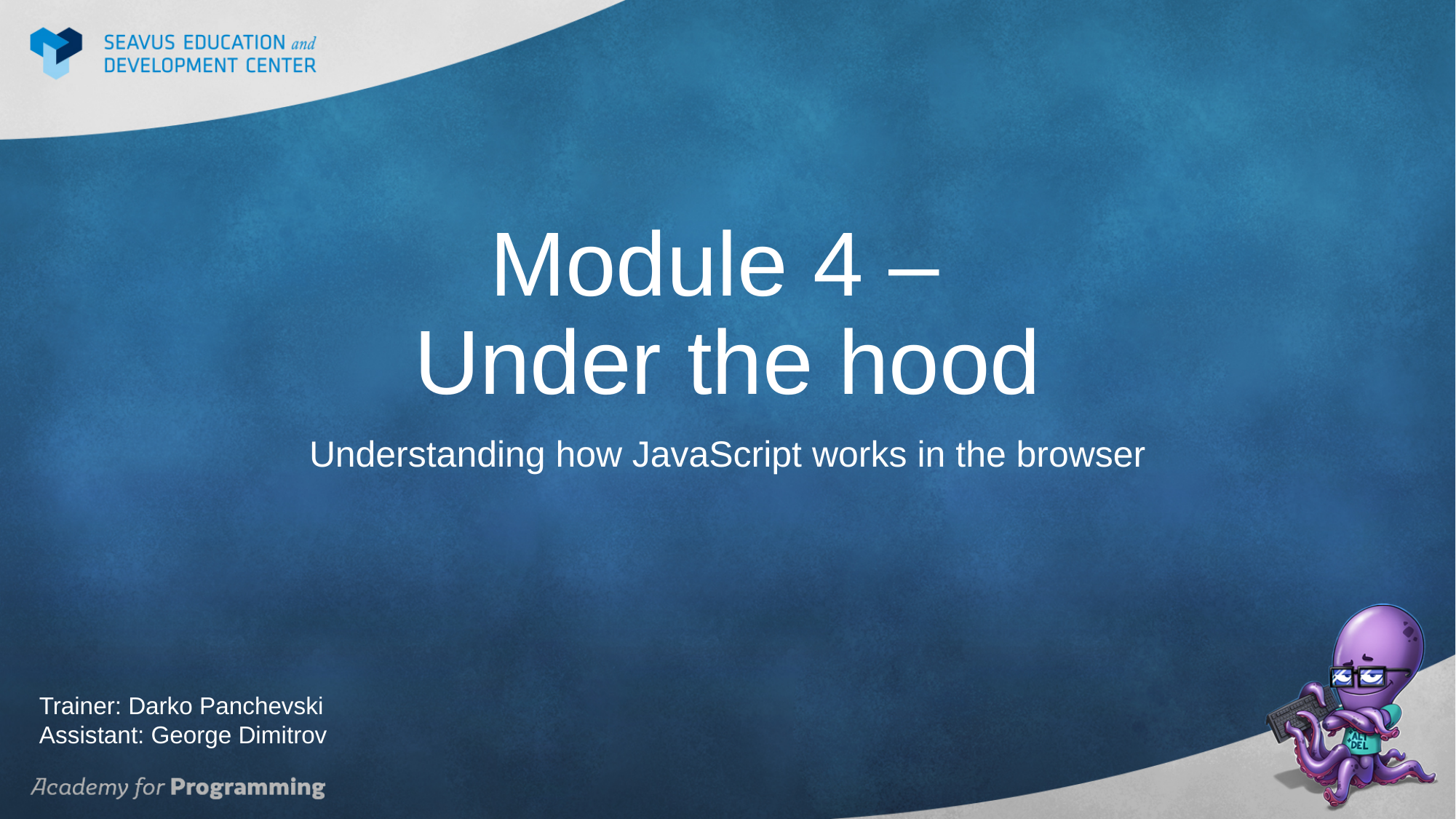

# Module 4 – Under the hood
Understanding how JavaScript works in the browser
Trainer: Darko Panchevski
Assistant: George Dimitrov